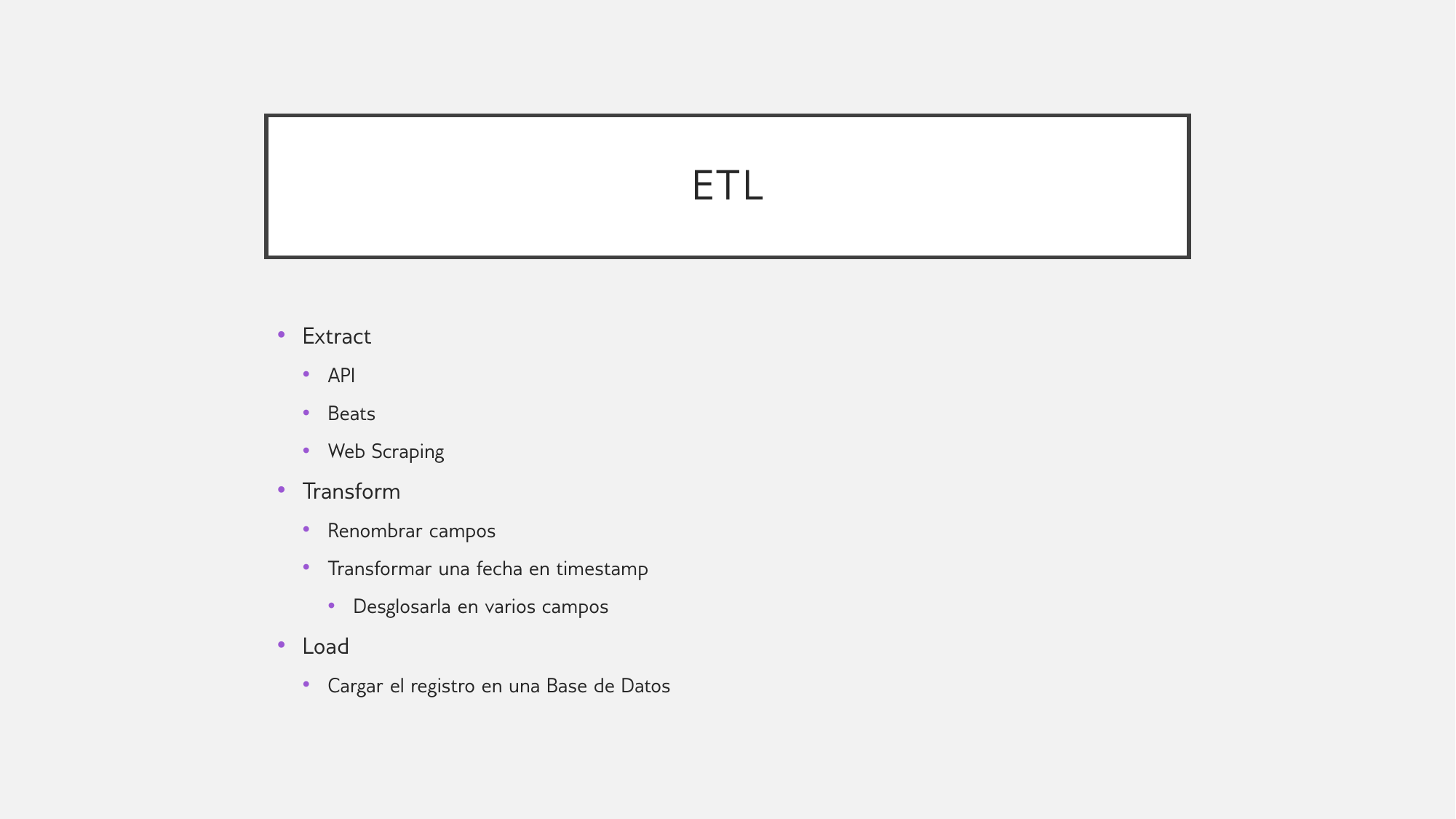

# ETL
Extract
API
Beats
Web Scraping
Transform
Renombrar campos
Transformar una fecha en timestamp
Desglosarla en varios campos
Load
Cargar el registro en una Base de Datos